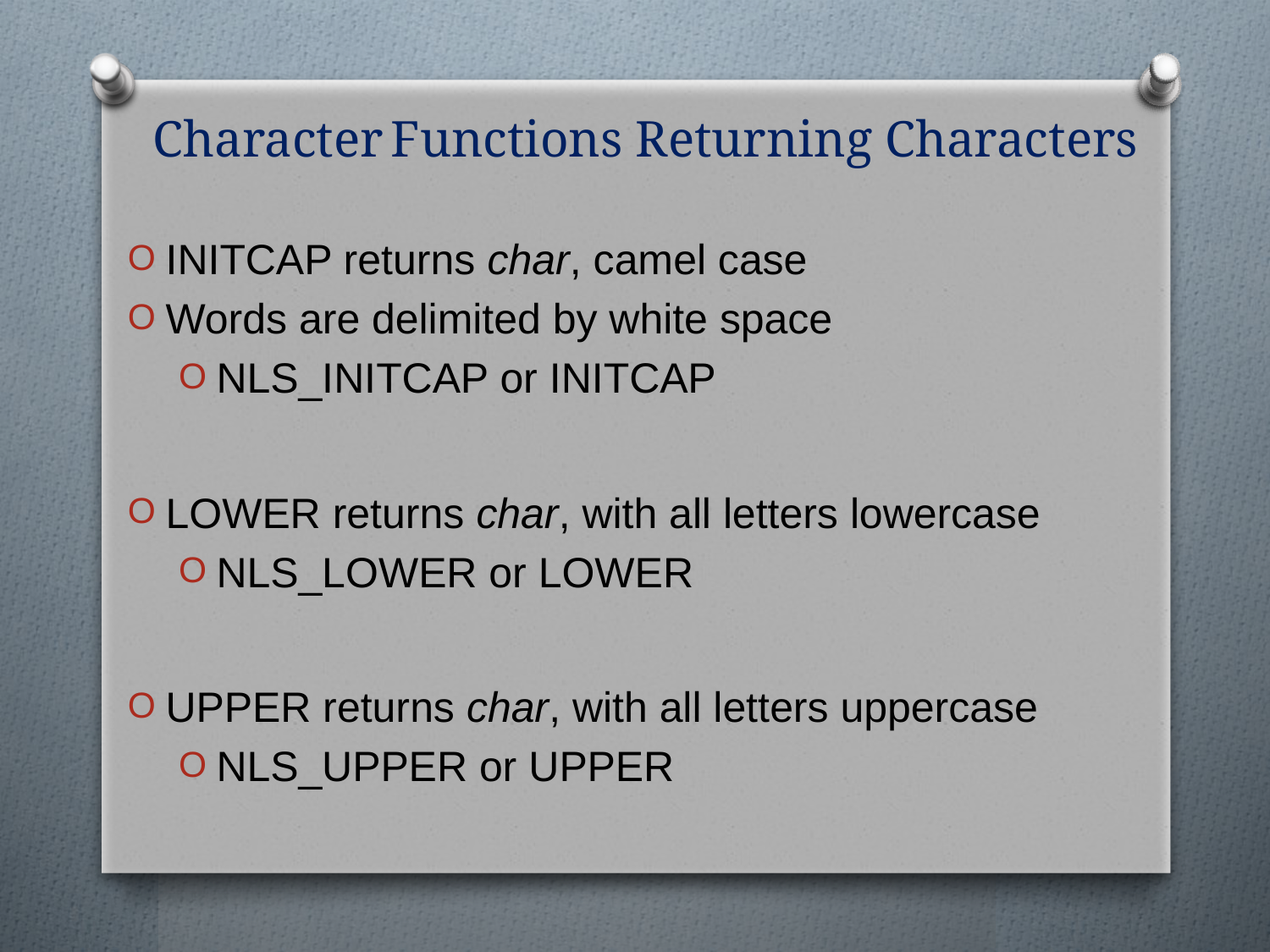

# Character Functions Returning Characters
INITCAP returns char, camel case
Words are delimited by white space
NLS_INITCAP or INITCAP

LOWER returns char, with all letters lowercase
NLS_LOWER or LOWER

UPPER returns char, with all letters uppercase
NLS_UPPER or UPPER